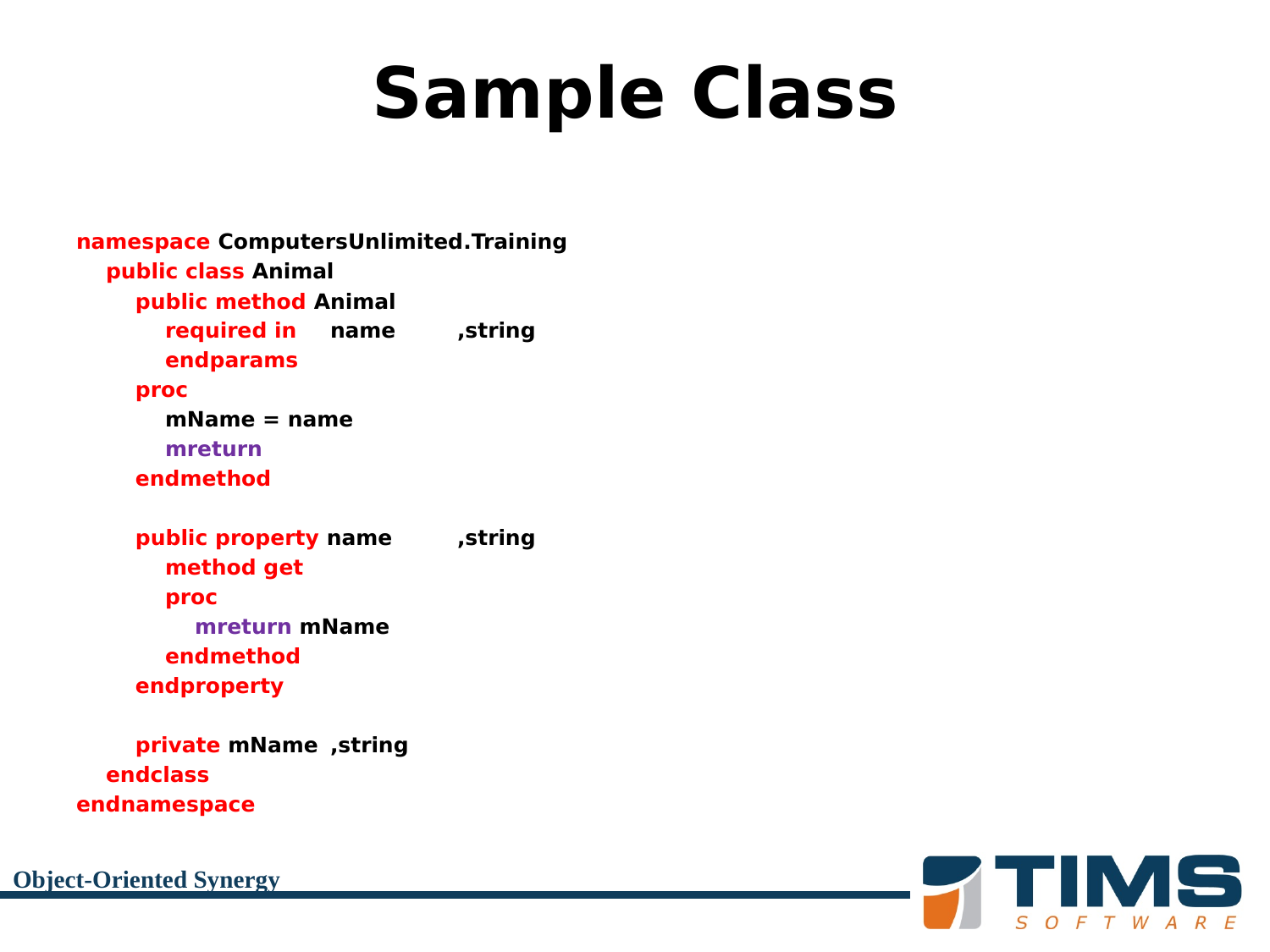

# Sample Class
namespace ComputersUnlimited.Training
    public class Animal
        public method Animal
            required in	name	,string
            endparams
        proc
            mName = name
            mreturn
        endmethod

        public property name	,string
            method get
            proc
                mreturn mName
            endmethod
        endproperty

        private mName	,string
    endclass
endnamespace

Object-Oriented Synergy